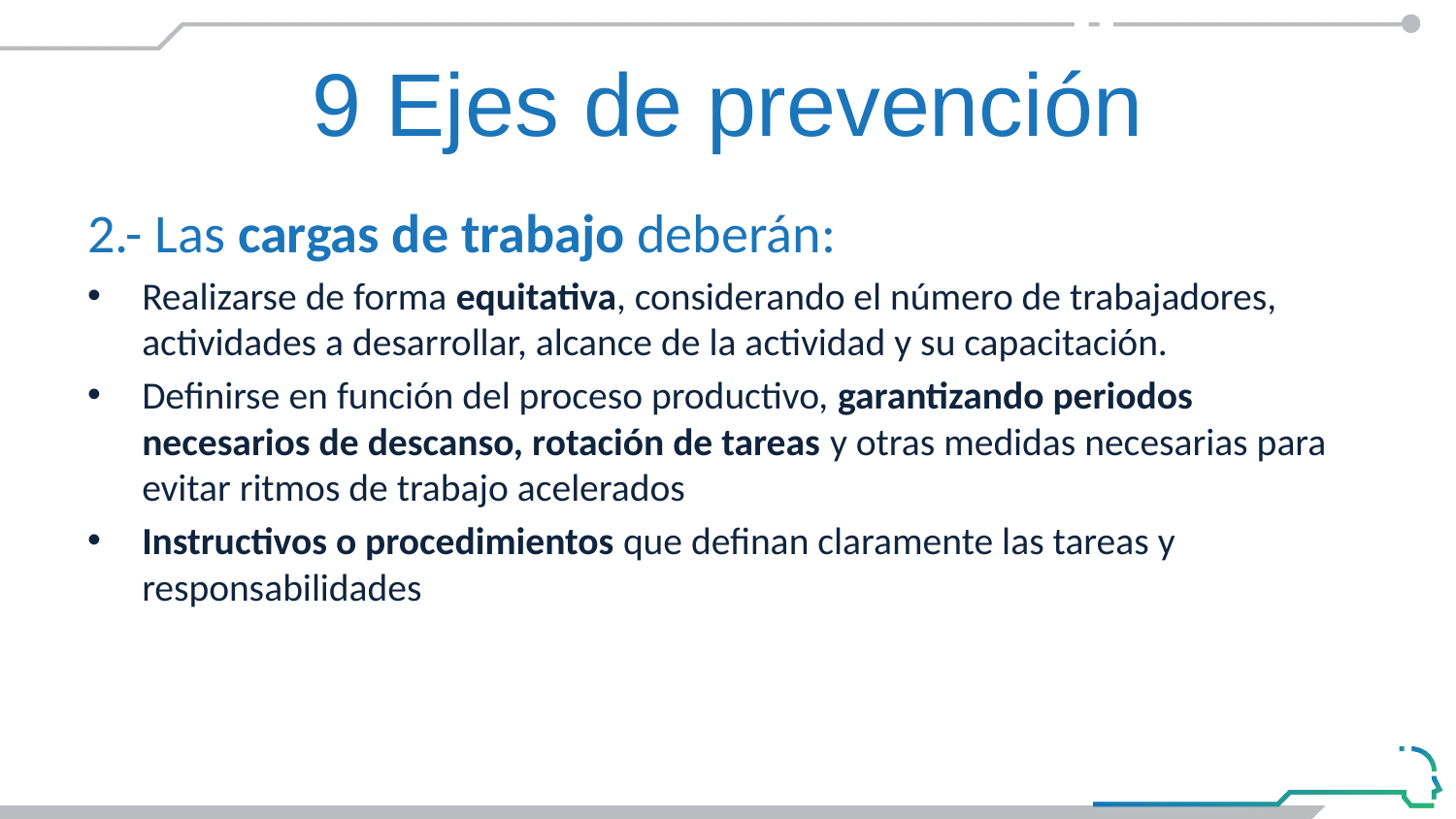

#
9 Ejes de prevención
2.- Las cargas de trabajo deberán:
Realizarse de forma equitativa, considerando el número de trabajadores, actividades a desarrollar, alcance de la actividad y su capacitación.
Definirse en función del proceso productivo, garantizando periodos necesarios de descanso, rotación de tareas y otras medidas necesarias para evitar ritmos de trabajo acelerados
Instructivos o procedimientos que definan claramente las tareas y responsabilidades

En la NOM-035-STPS-2018 se vierten algunas sugerencias sobre la identificación y el tratamiento de los FRP en vías de promover un entorno laboral favorable.